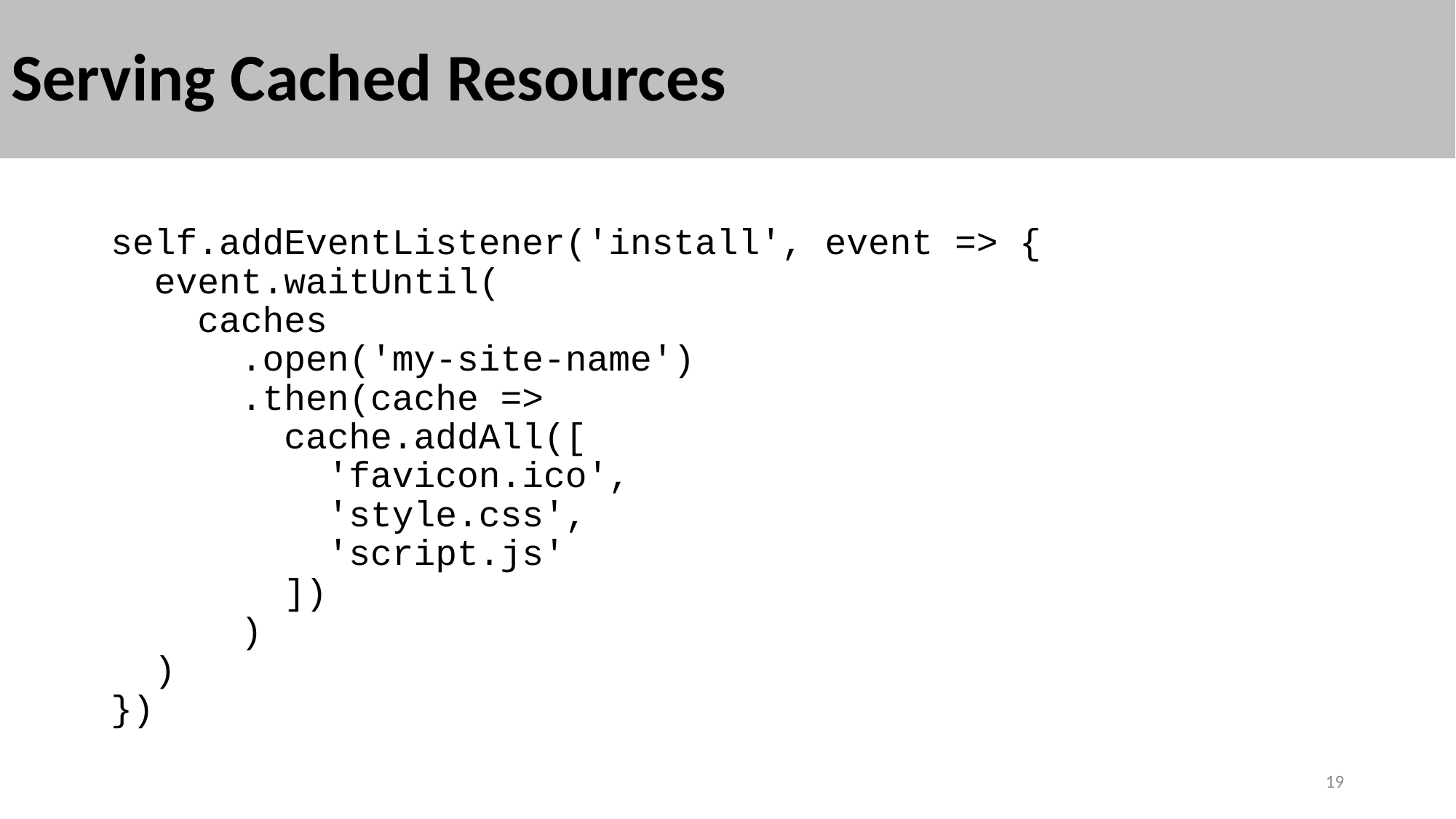

# Serving Cached Resources
self.addEventListener('install', event => {
  event.waitUntil(
    caches
      .open('my-site-name')
      .then(cache =>
        cache.addAll([
          'favicon.ico',
          'style.css',
          'script.js'
        ])
      )
  )
})
19